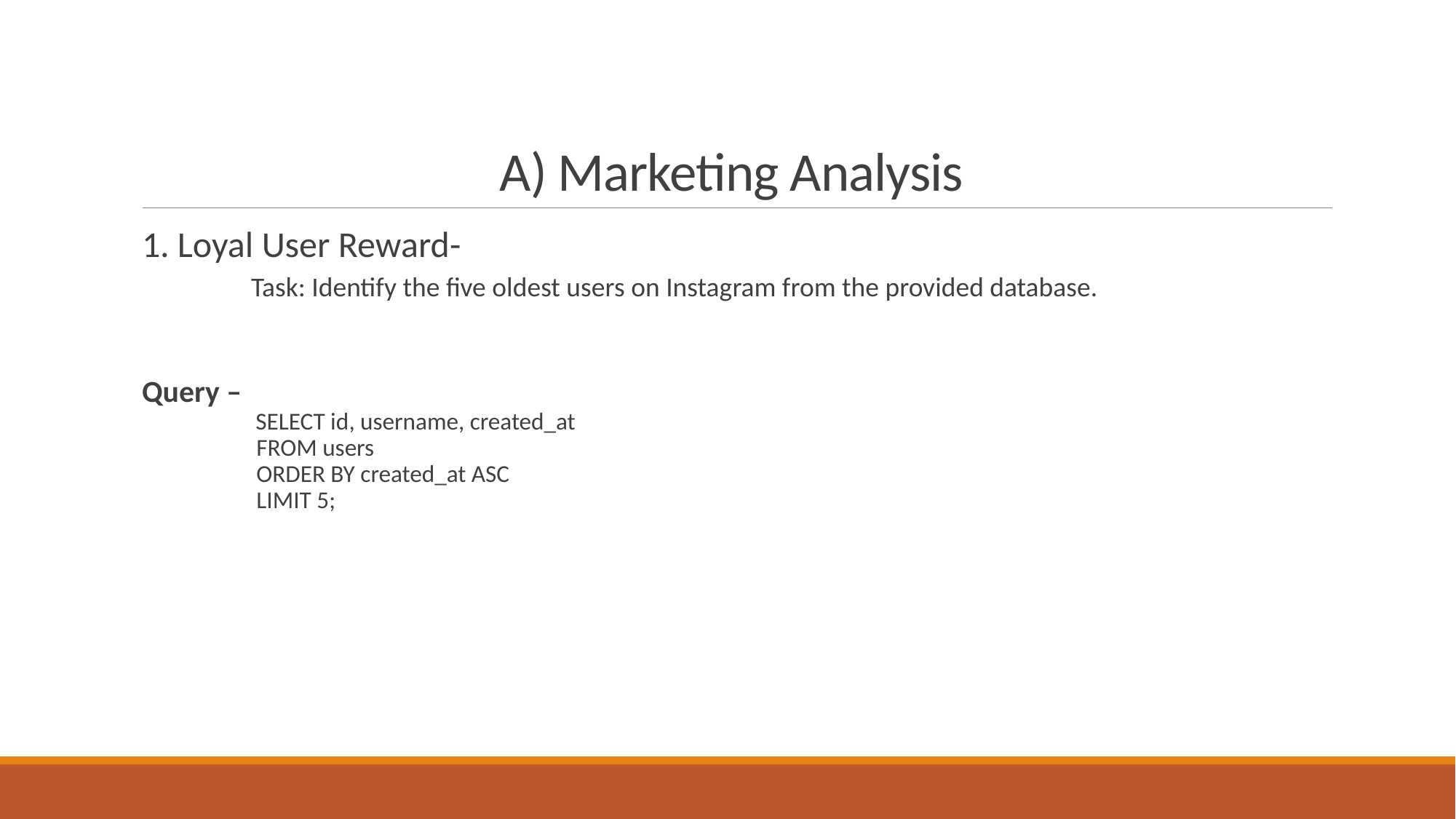

# A) Marketing Analysis
1. Loyal User Reward-
	Task: Identify the five oldest users on Instagram from the provided database.

Query –
	 SELECT id, username, created_at
	 FROM users
	 ORDER BY created_at ASC
	 LIMIT 5;